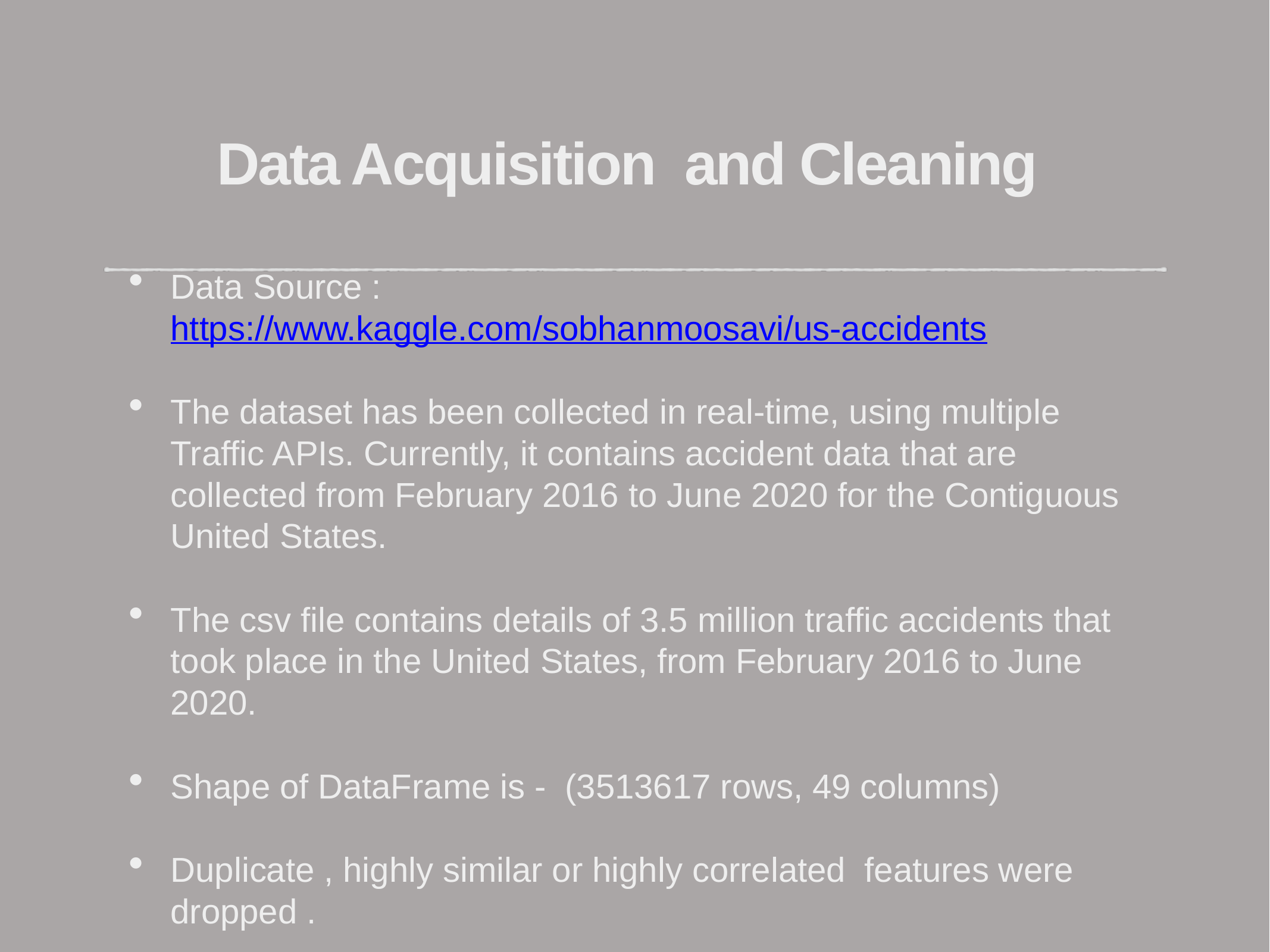

# Data Acquisition  and Cleaning
Data Source : https://www.kaggle.com/sobhanmoosavi/us-accidents
The dataset has been collected in real-time, using multiple Traffic APIs. Currently, it contains accident data that are collected from February 2016 to June 2020 for the Contiguous United States.
The csv file contains details of 3.5 million traffic accidents that took place in the United States, from February 2016 to June 2020.
Shape of DataFrame is -  (3513617 rows, 49 columns)
Duplicate , highly similar or highly correlated  features were dropped .